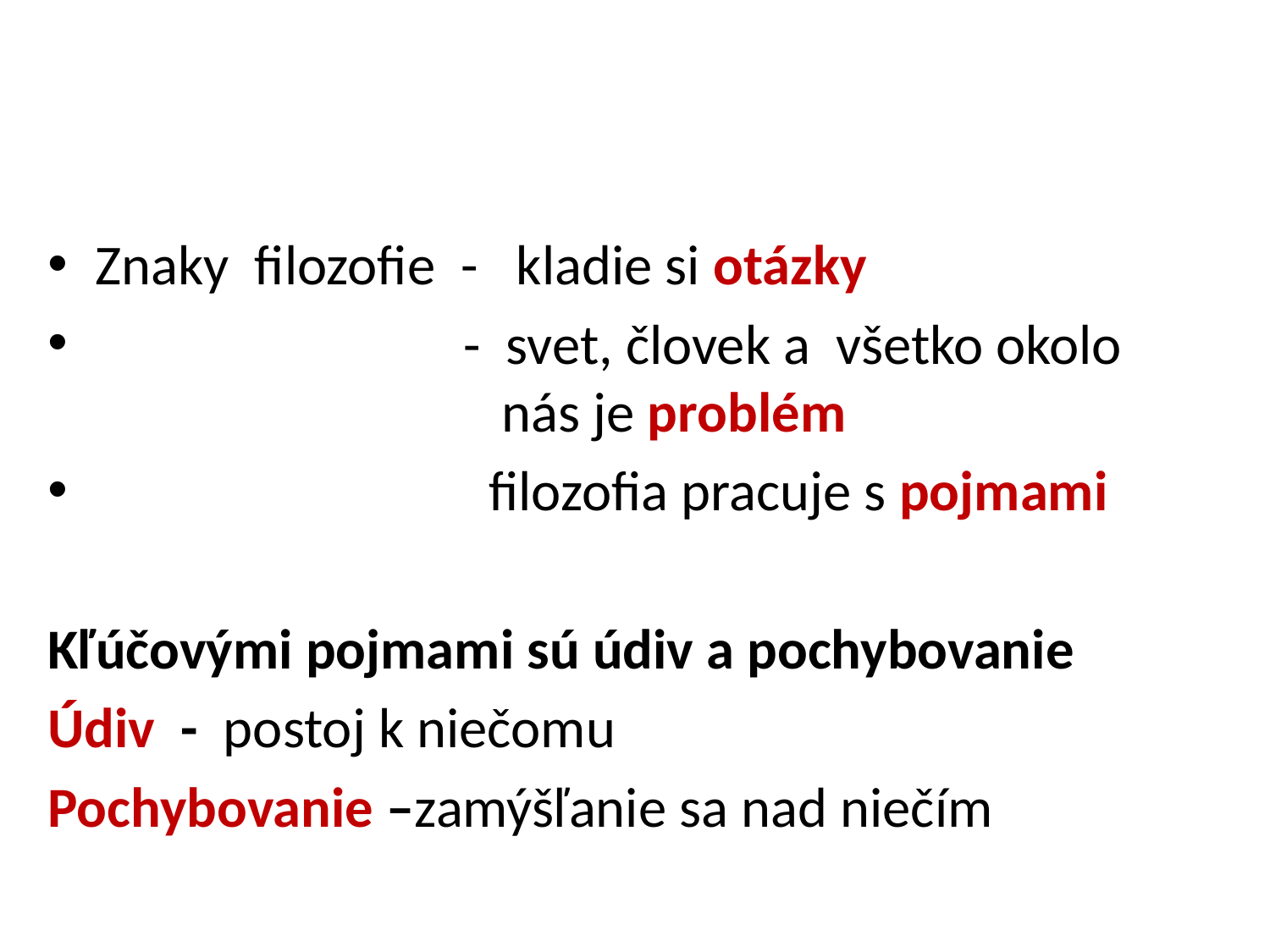

#
Znaky  filozofie  -   kladie si otázky
                             -  svet, človek a  všetko okolo
                                nás je problém
                               filozofia pracuje s pojmami

Kľúčovými pojmami sú údiv a pochybovanie
Údiv  -  postoj k niečomu
Pochybovanie –zamýšľanie sa nad niečím